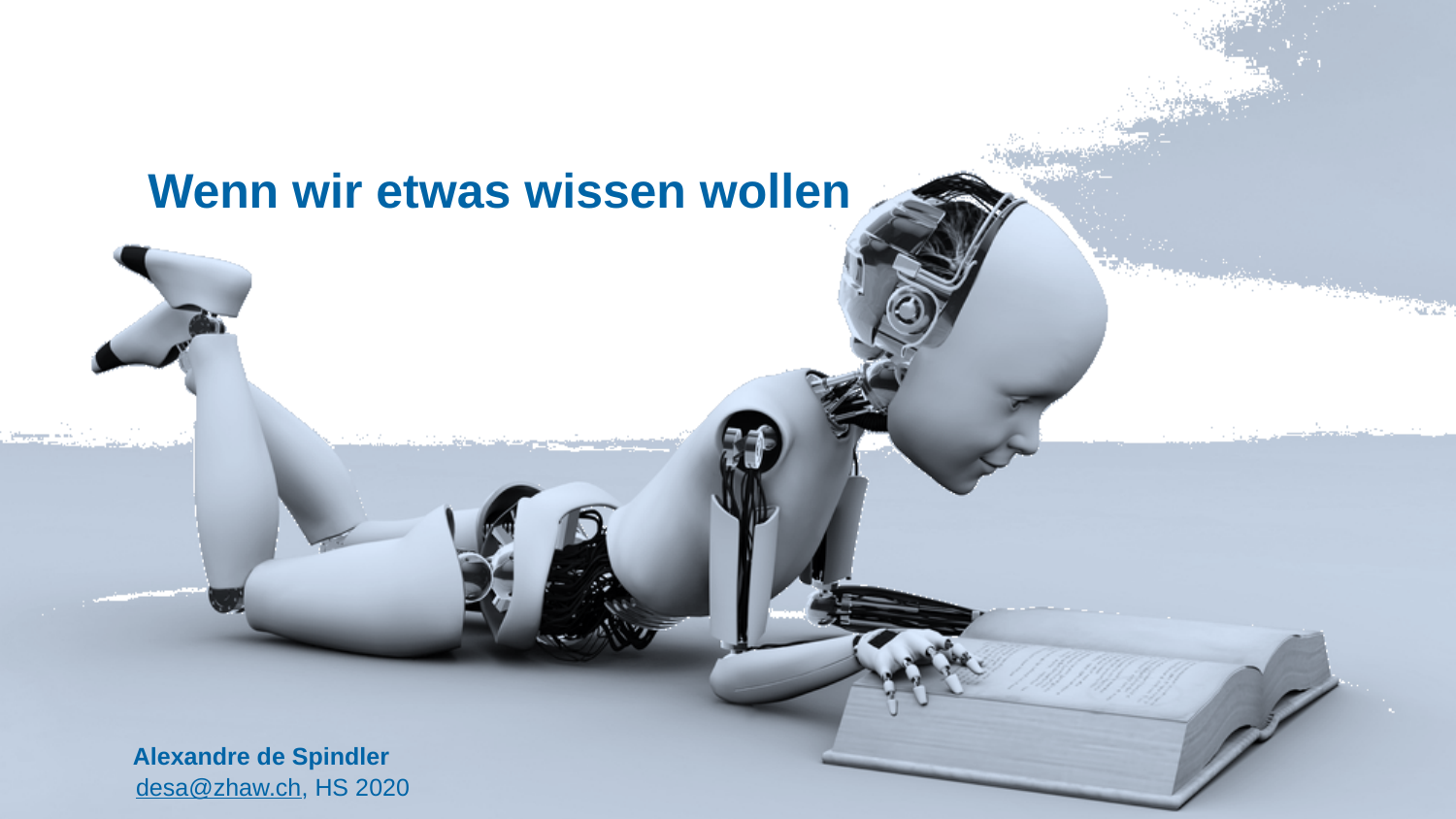

# Wenn wir etwas wissen wollen
Alexandre de Spindler
desa@zhaw.ch, HS 2020